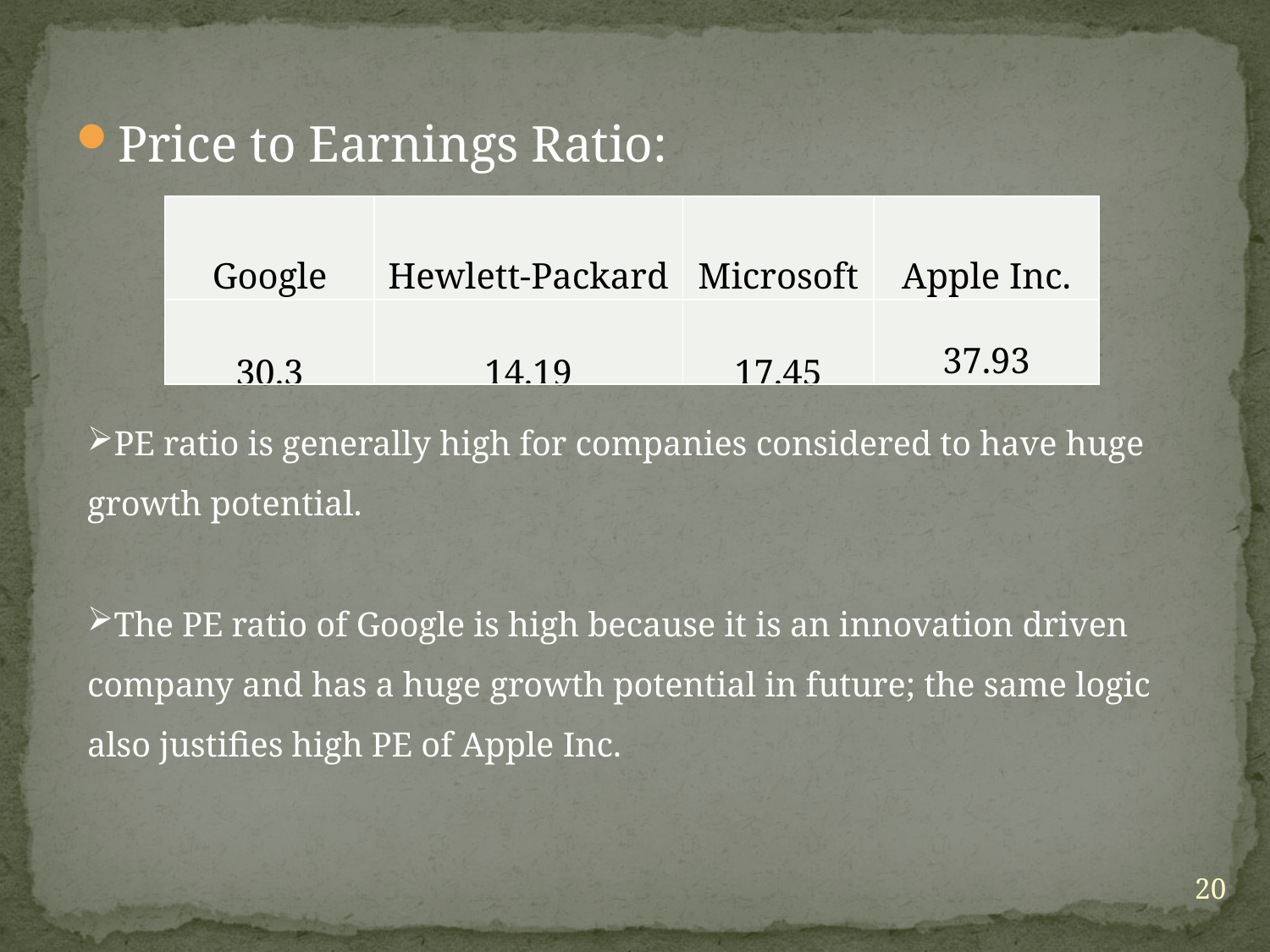

Price to Earnings Ratio:

| Google | Hewlett-Packard | Microsoft | Apple Inc. |
| --- | --- | --- | --- |
| 30.3 | 14.19 | 17.45 | 37.93 |
PE ratio is generally high for companies considered to have huge growth potential.

The PE ratio of Google is high because it is an innovation driven company and has a huge growth potential in future; the same logic also justifies high PE of Apple Inc.

20